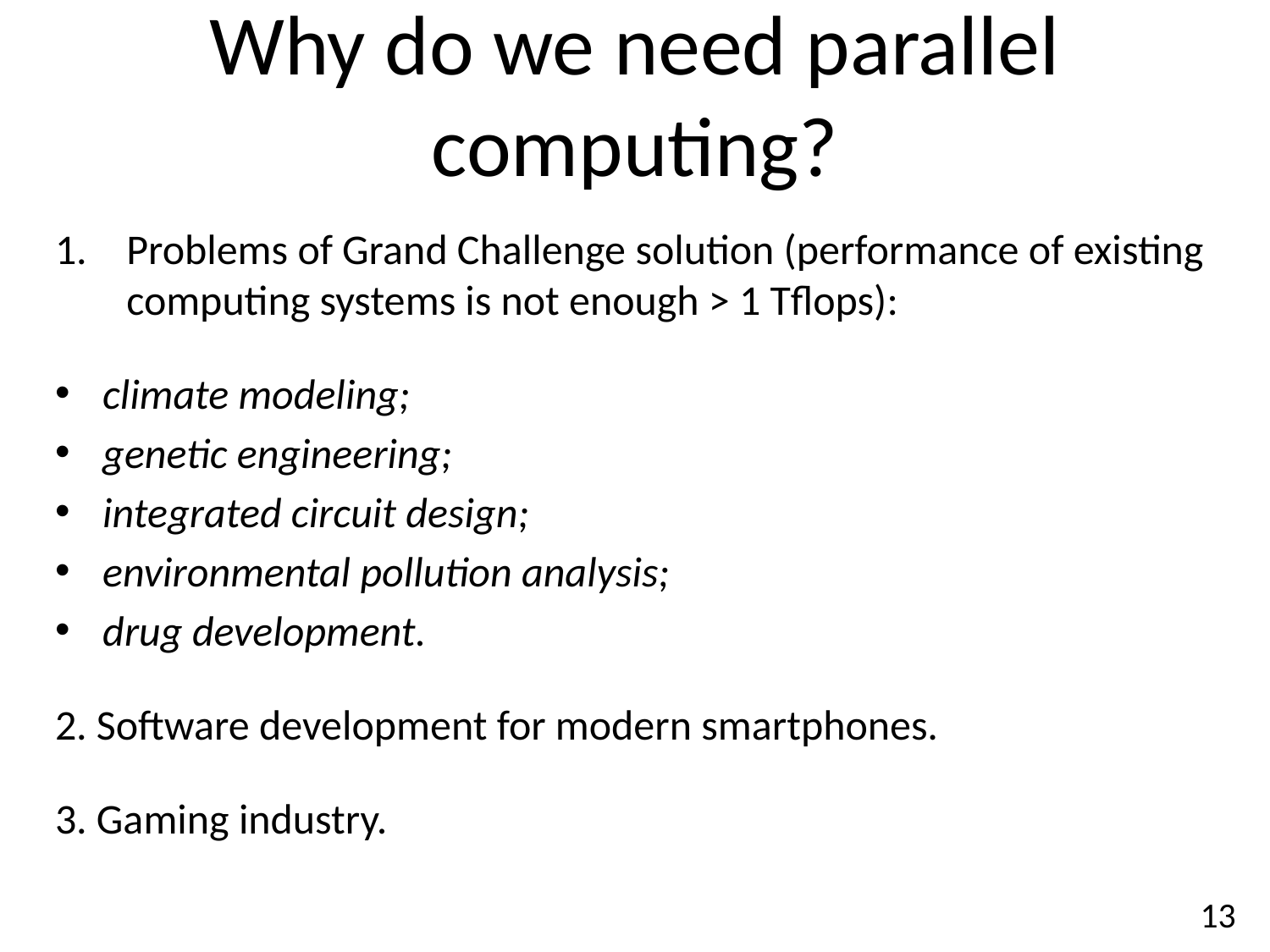

# Why do we need parallel computing?
Problems of Grand Challenge solution (performance of existing computing systems is not enough > 1 Tflops):

climate modeling;
genetic engineering;
integrated circuit design;
environmental pollution analysis;
drug development.

2. Software development for modern smartphones.

3. Gaming industry.
13